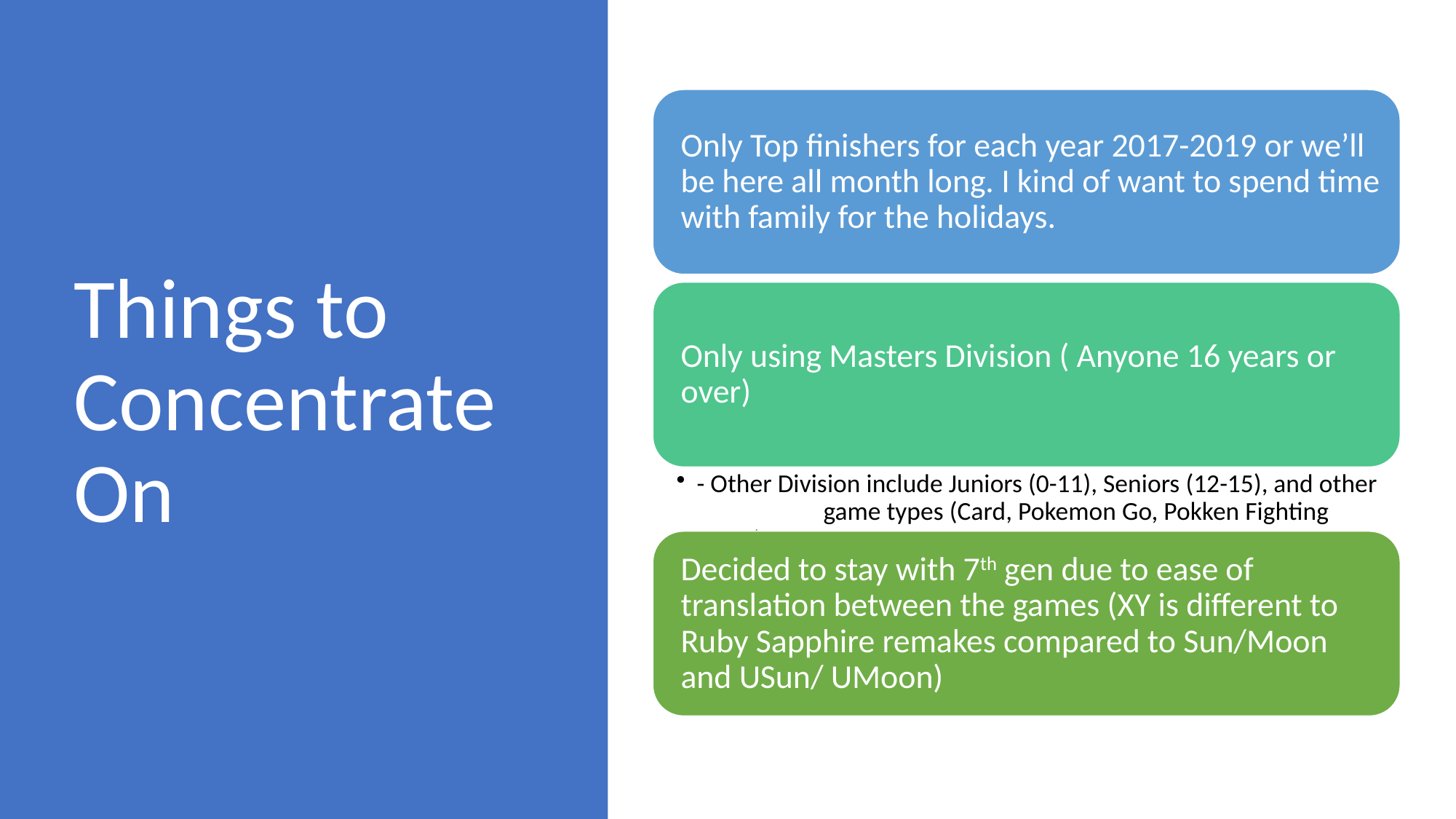

# Things to Concentrate On
Only Top finishers for each year 2017-2019 or we’ll be here all month long. I kind of want to spend time with family for the holidays.
Only using Masters Division ( Anyone 16 years or over)
- Other Division include Juniors (0-11), Seniors (12-15), and other 	   game types (Card, Pokemon Go, Pokken Fighting game)
Decided to stay with 7th gen due to ease of translation between the games (XY is different to Ruby Sapphire remakes compared to Sun/Moon and USun/ UMoon)